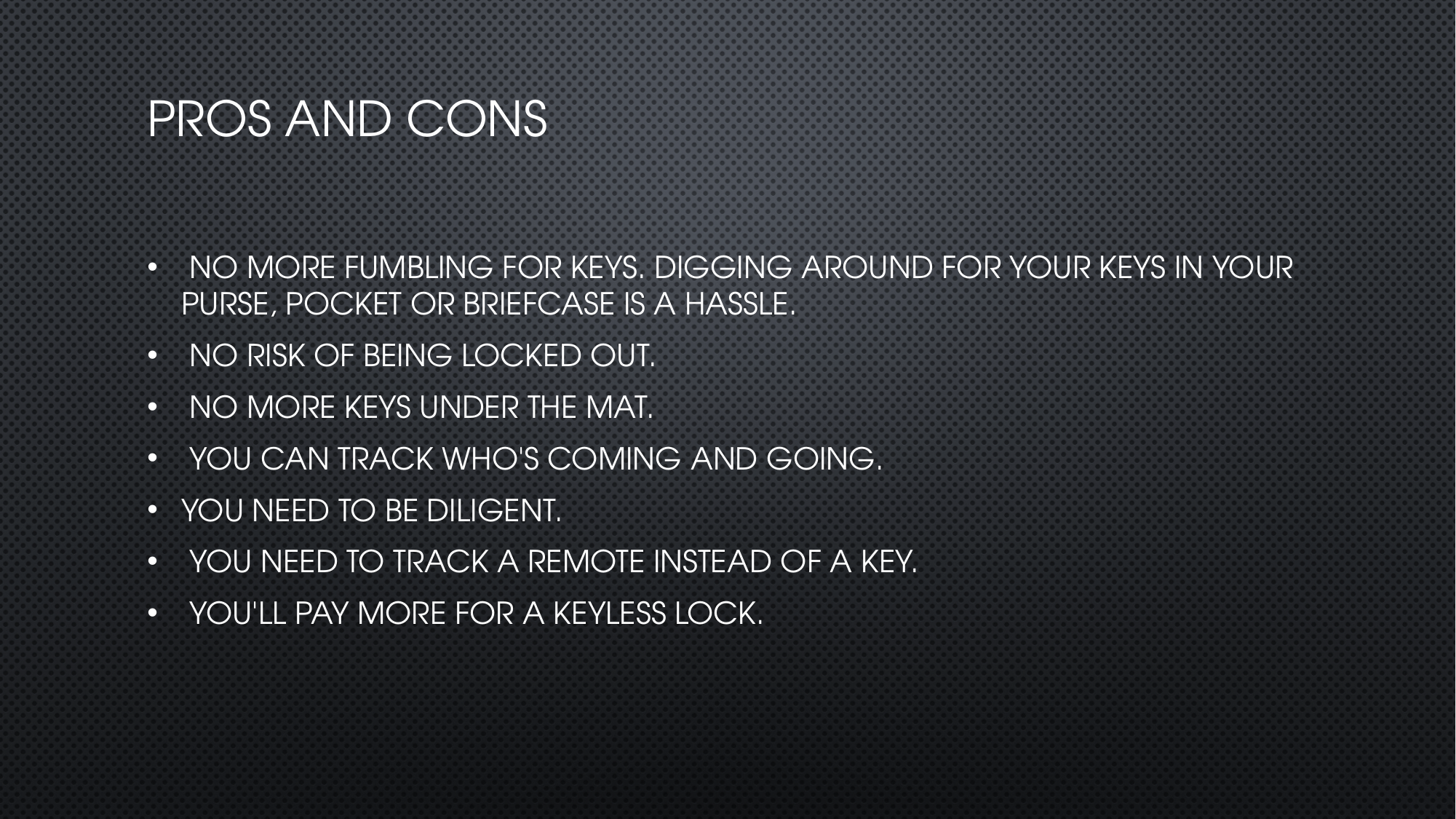

# Pros and Cons
 No More Fumbling for Keys. Digging around for your keys in your purse, pocket or briefcase is a hassle.
 No Risk of Being Locked Out.
 No More Keys Under the Mat.
 You Can Track Who's Coming and Going.
You Need to be Diligent.
 You Need to Track a Remote Instead of a Key.
 You'll Pay More for a Keyless Lock.